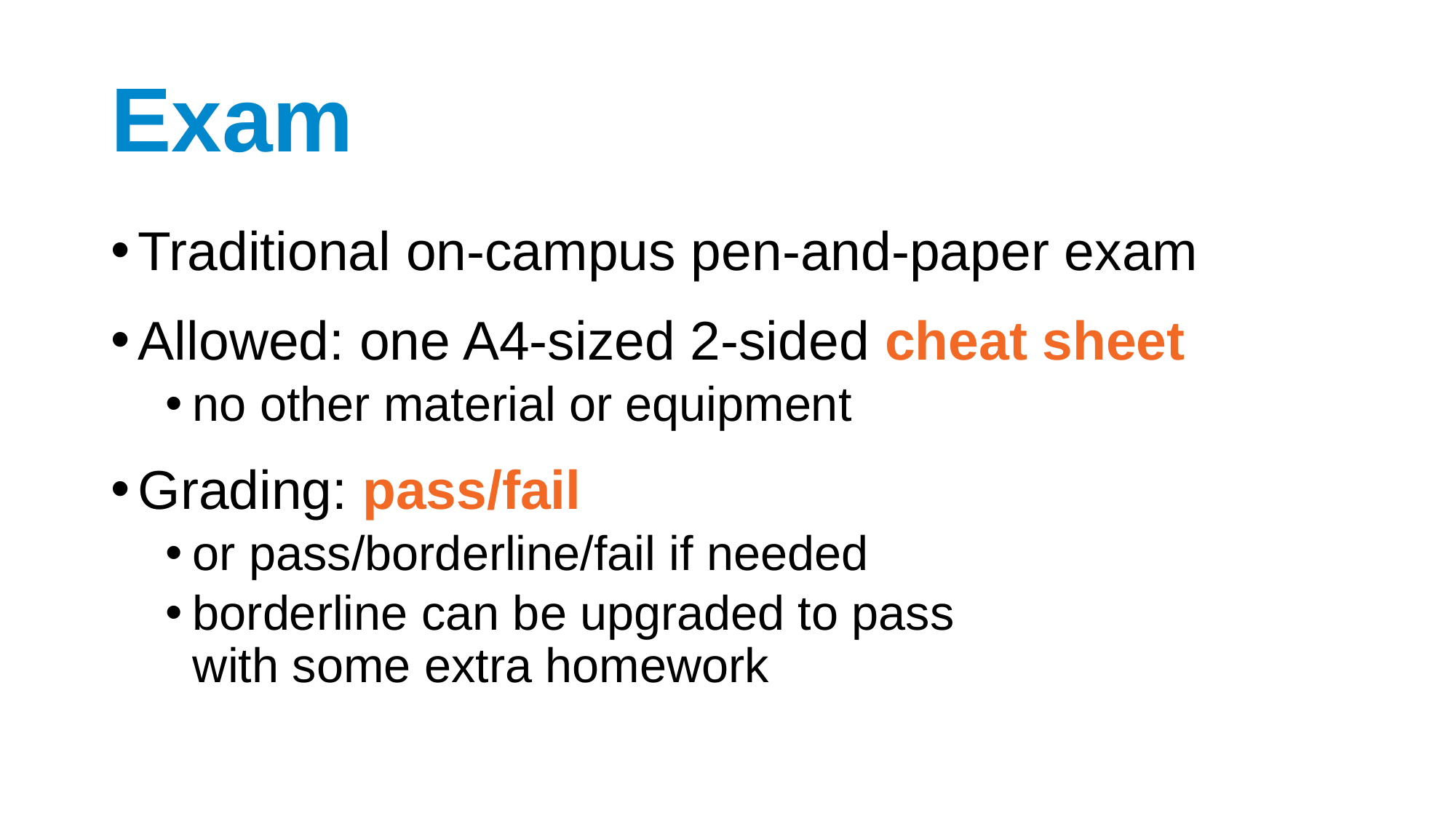

# Exam
Traditional on-campus pen-and-paper exam
Allowed: one A4-sized 2-sided cheat sheet
no other material or equipment
Grading: pass/fail
or pass/borderline/fail if needed
borderline can be upgraded to pass
with some extra homework